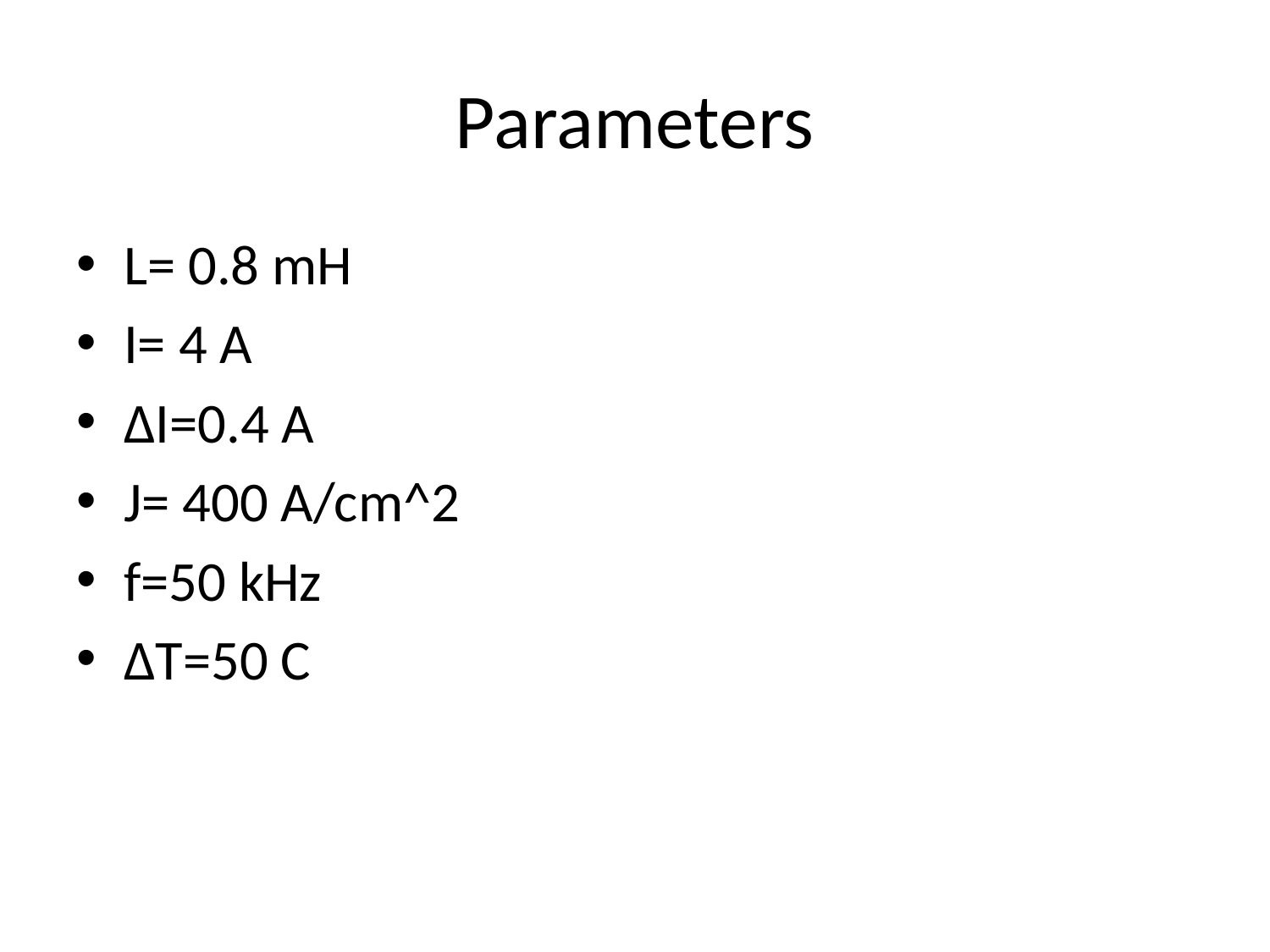

# Parameters
L= 0.8 mH
I= 4 A
ΔI=0.4 A
J= 400 A/cm^2
f=50 kHz
ΔT=50 C